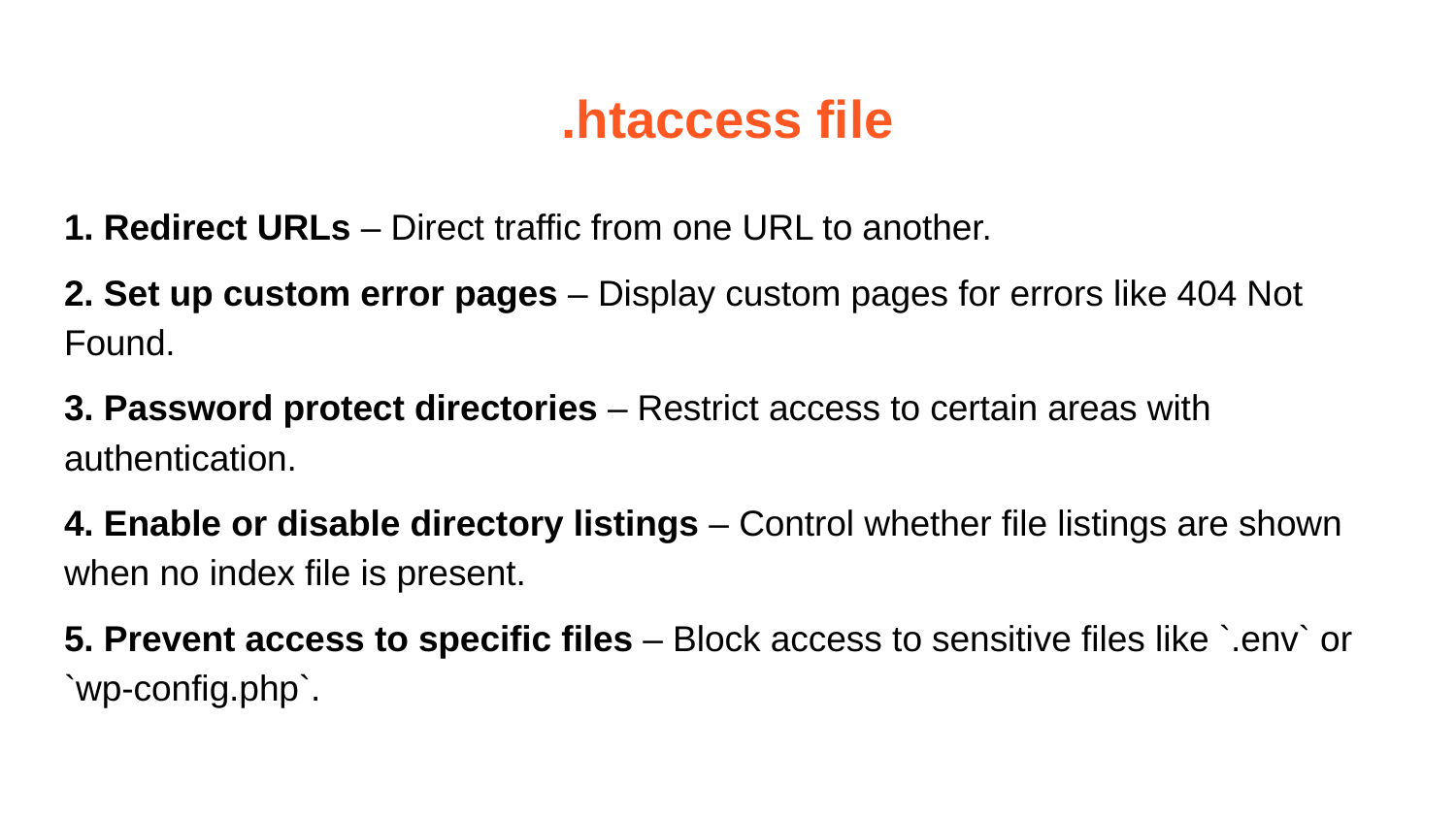

# .htaccess file
1. Redirect URLs – Direct traffic from one URL to another.
2. Set up custom error pages – Display custom pages for errors like 404 Not Found.
3. Password protect directories – Restrict access to certain areas with authentication.
4. Enable or disable directory listings – Control whether file listings are shown when no index file is present.
5. Prevent access to specific files – Block access to sensitive files like `.env` or `wp-config.php`.